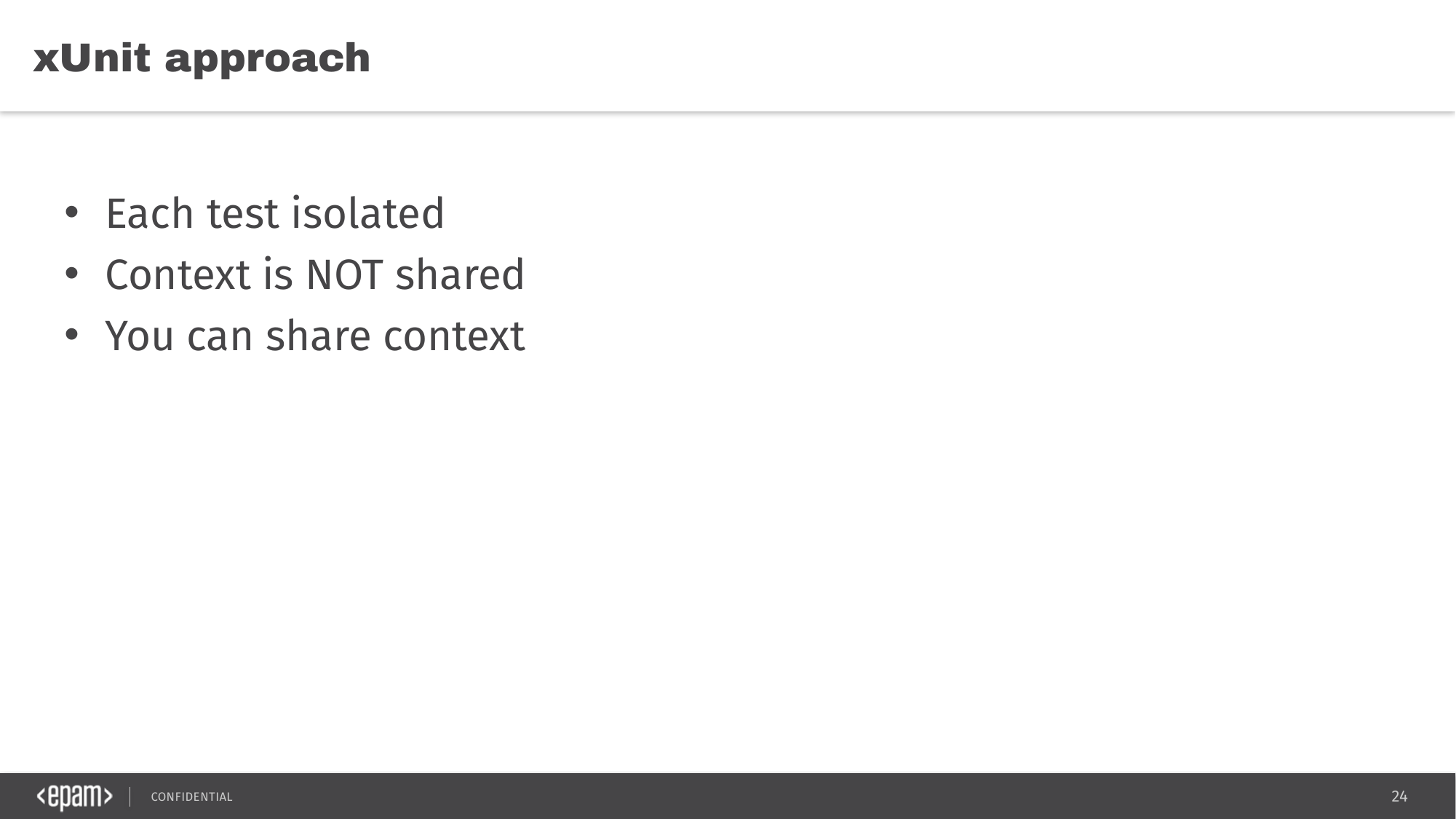

xUnit approach
Each test isolated
Context is NOT shared
You can share context